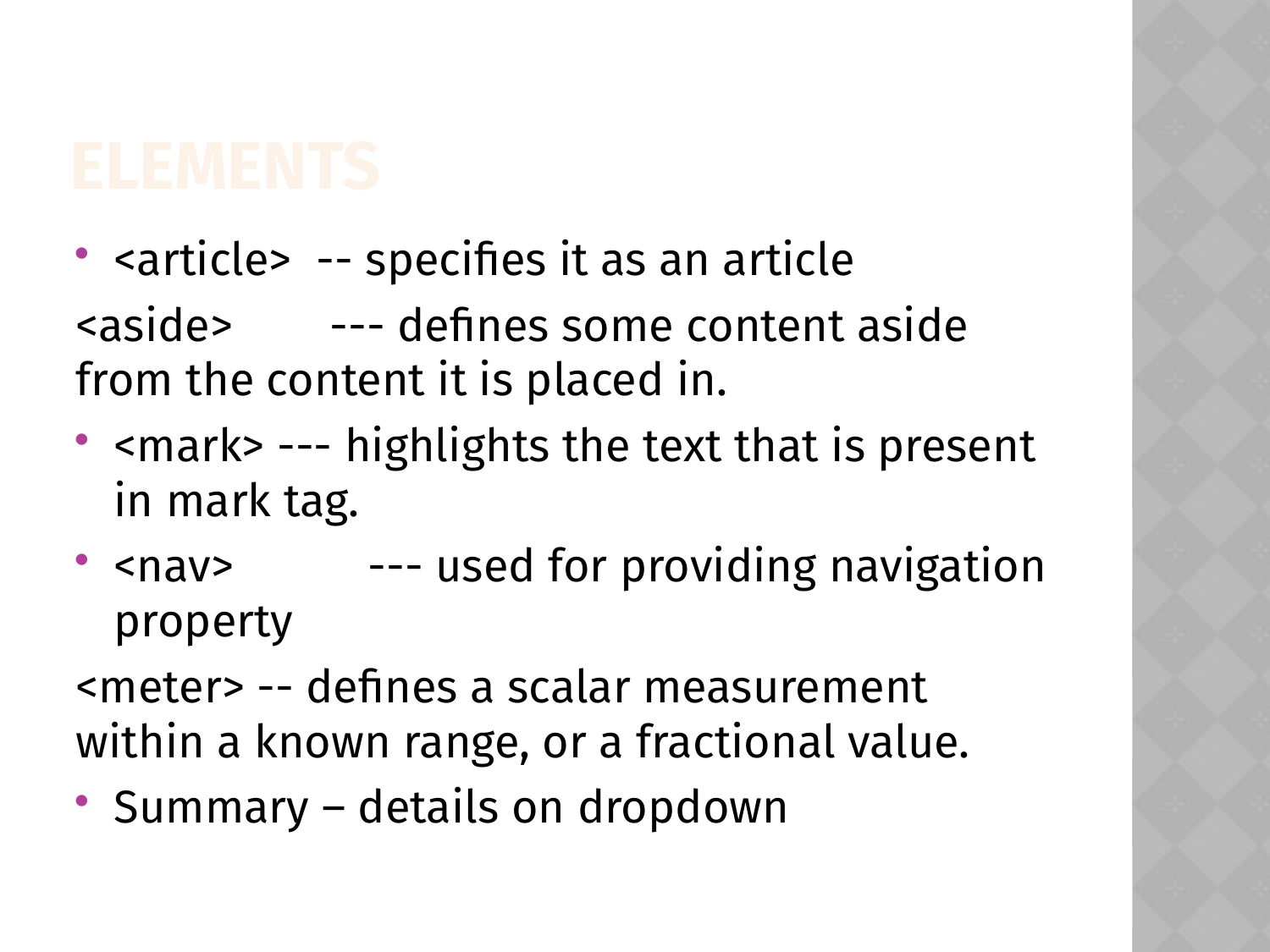

Elements
<article>  -- specifies it as an article
<aside>	--- defines some content aside from the content it is placed in.
<mark> --- highlights the text that is present in mark tag.
<nav> 	--- used for providing navigation property
<meter> -- defines a scalar measurement within a known range, or a fractional value.
Summary – details on dropdown